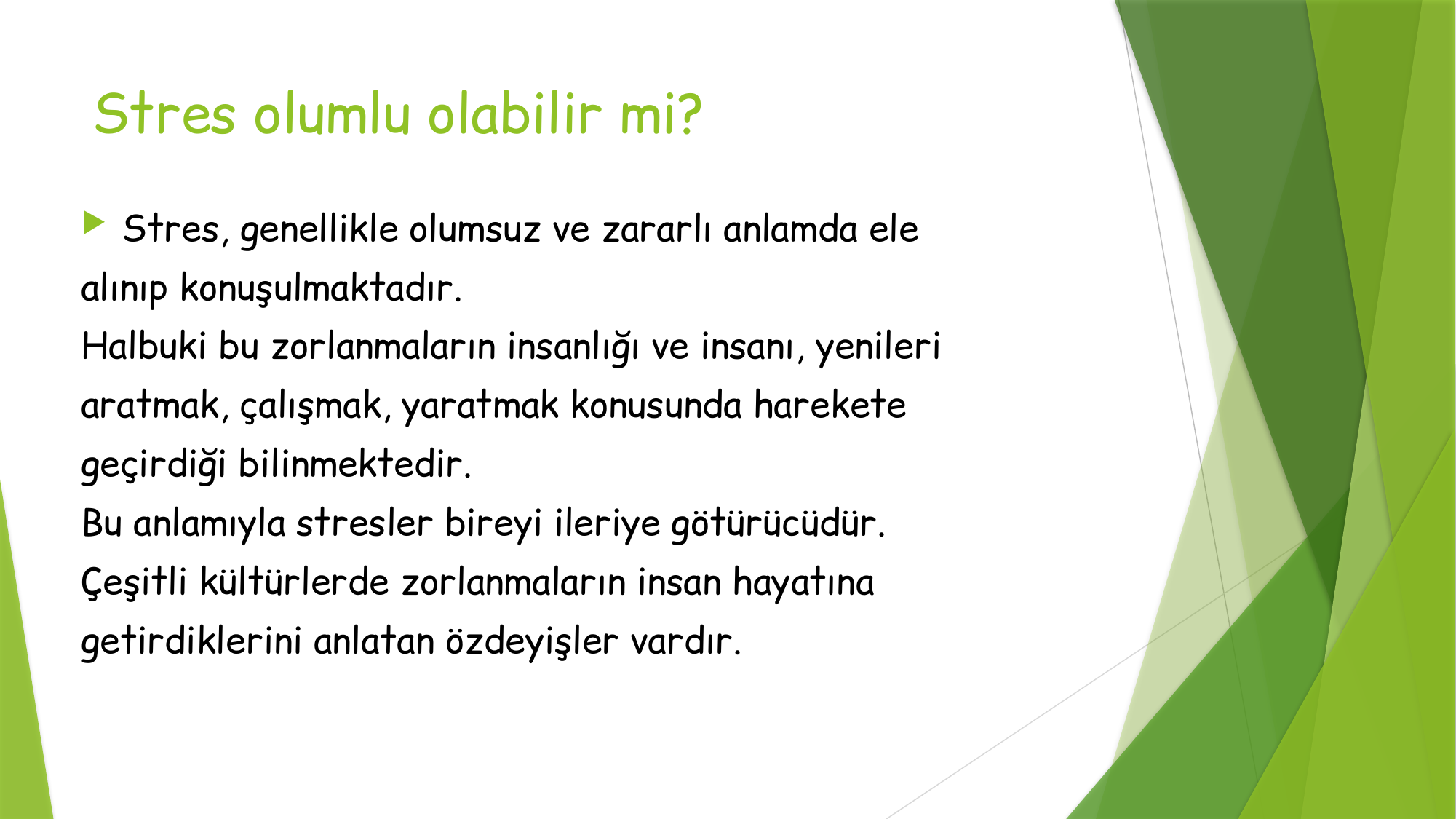

# Stres olumlu olabilir mi?
Stres, genellikle olumsuz ve zararlı anlamda ele
alınıp konuşulmaktadır.
Halbuki bu zorlanmaların insanlığı ve insanı, yenileri
aratmak, çalışmak, yaratmak konusunda harekete
geçirdiği bilinmektedir.
Bu anlamıyla stresler bireyi ileriye götürücüdür.
Çeşitli kültürlerde zorlanmaların insan hayatına
getirdiklerini anlatan özdeyişler vardır.